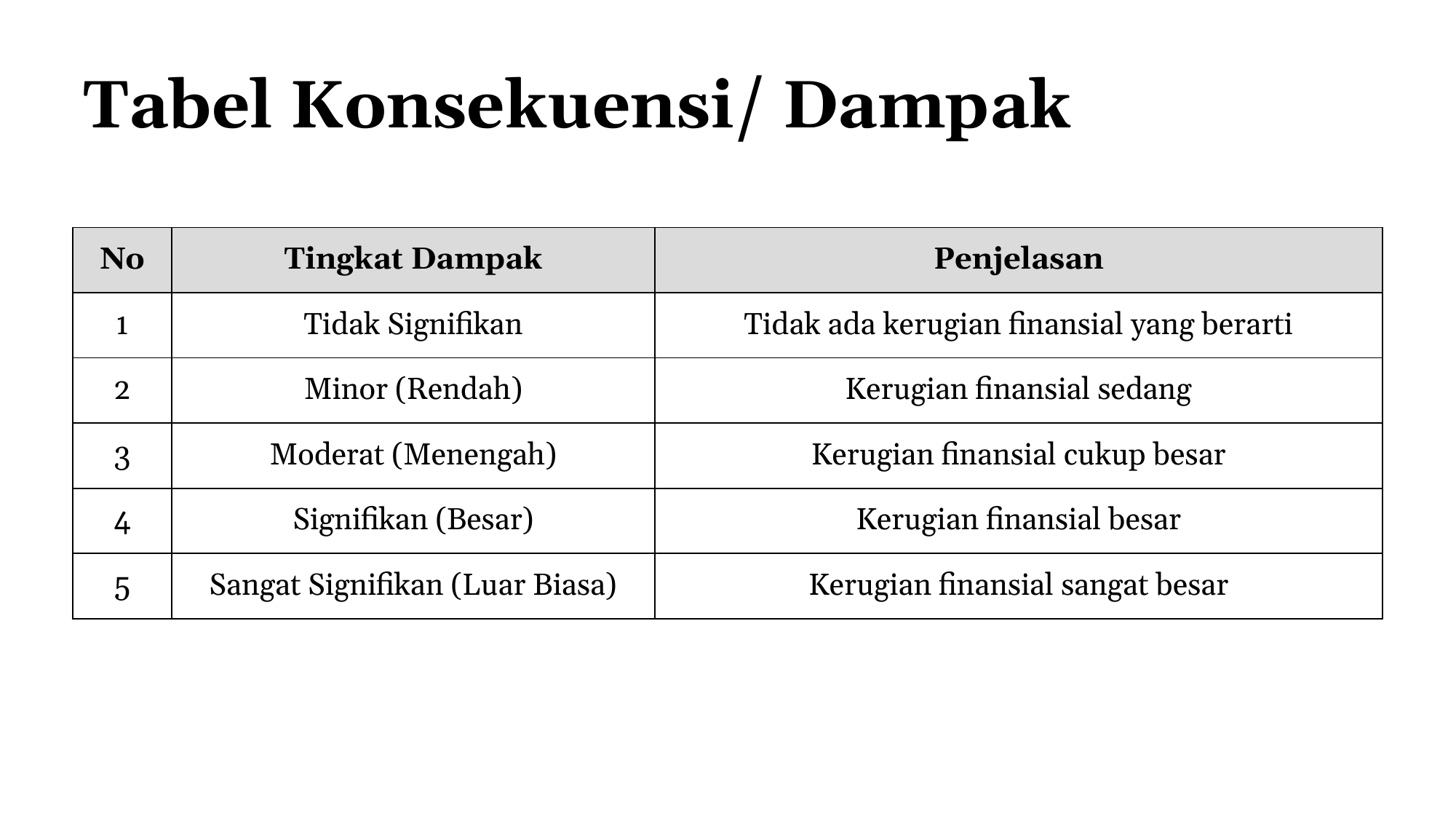

# Tabel Konsekuensi/ Dampak
| No | Tingkat Dampak | Penjelasan |
| --- | --- | --- |
| 1 | Tidak Signifikan | Tidak ada kerugian finansial yang berarti |
| 2 | Minor (Rendah) | Kerugian finansial sedang |
| 3 | Moderat (Menengah) | Kerugian finansial cukup besar |
| 4 | Signifikan (Besar) | Kerugian finansial besar |
| 5 | Sangat Signifikan (Luar Biasa) | Kerugian finansial sangat besar |